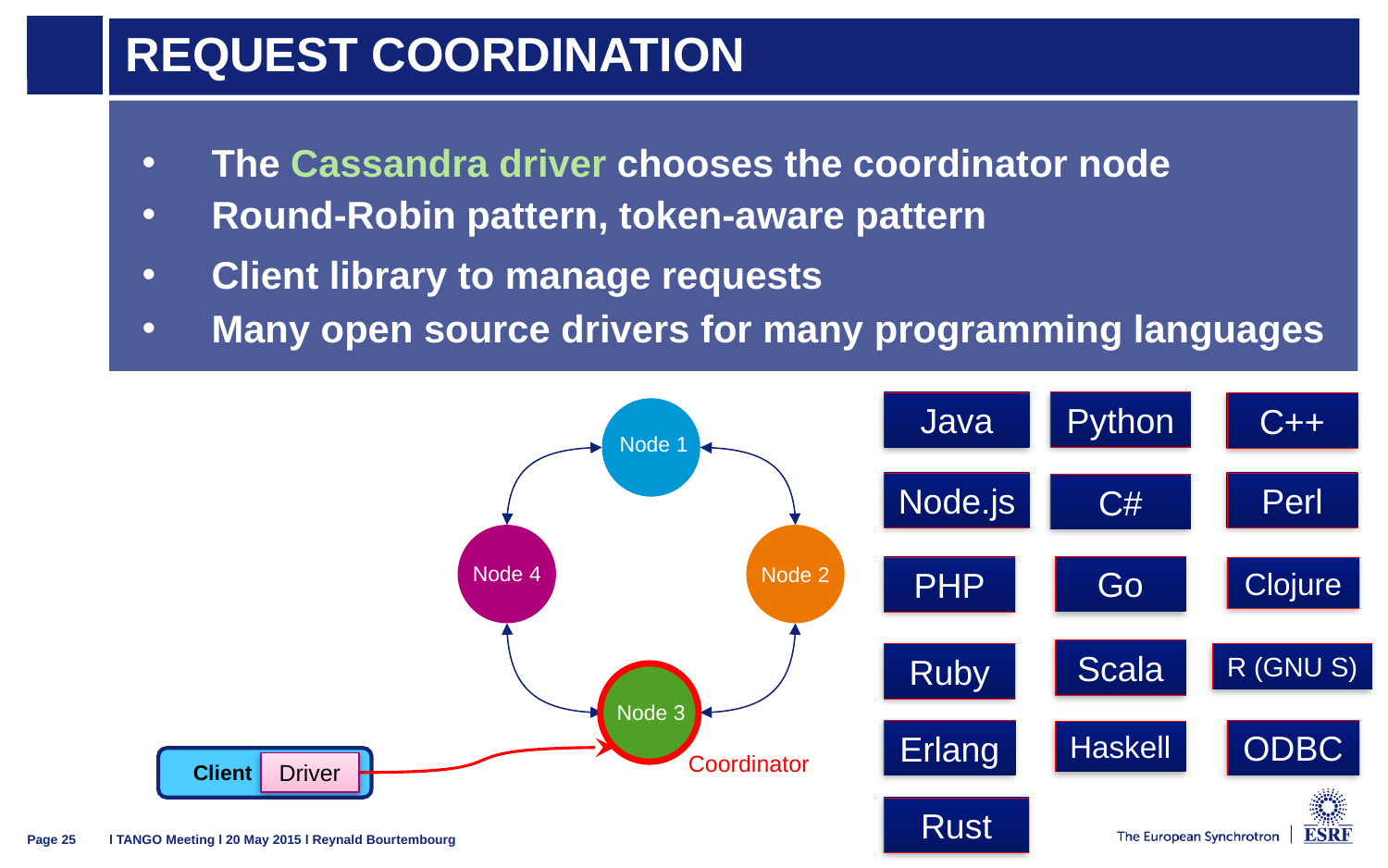

# Request Coordination
The Cassandra driver chooses the coordinator node
Round-Robin pattern, token-aware pattern
Client library to manage requests
Many open source drivers for many programming languages

Python
Java
C++

Node 1
Node.js
Perl
C#

Node 4
Node 2
Go
PHP
Clojure
Scala
Ruby
R (GNU S)

Node 3
ODBC
Erlang
Haskell
Coordinator

Client
Driver
Rust
l TANGO Meeting l 20 May 2015 l Reynald Bourtembourg
Page 25